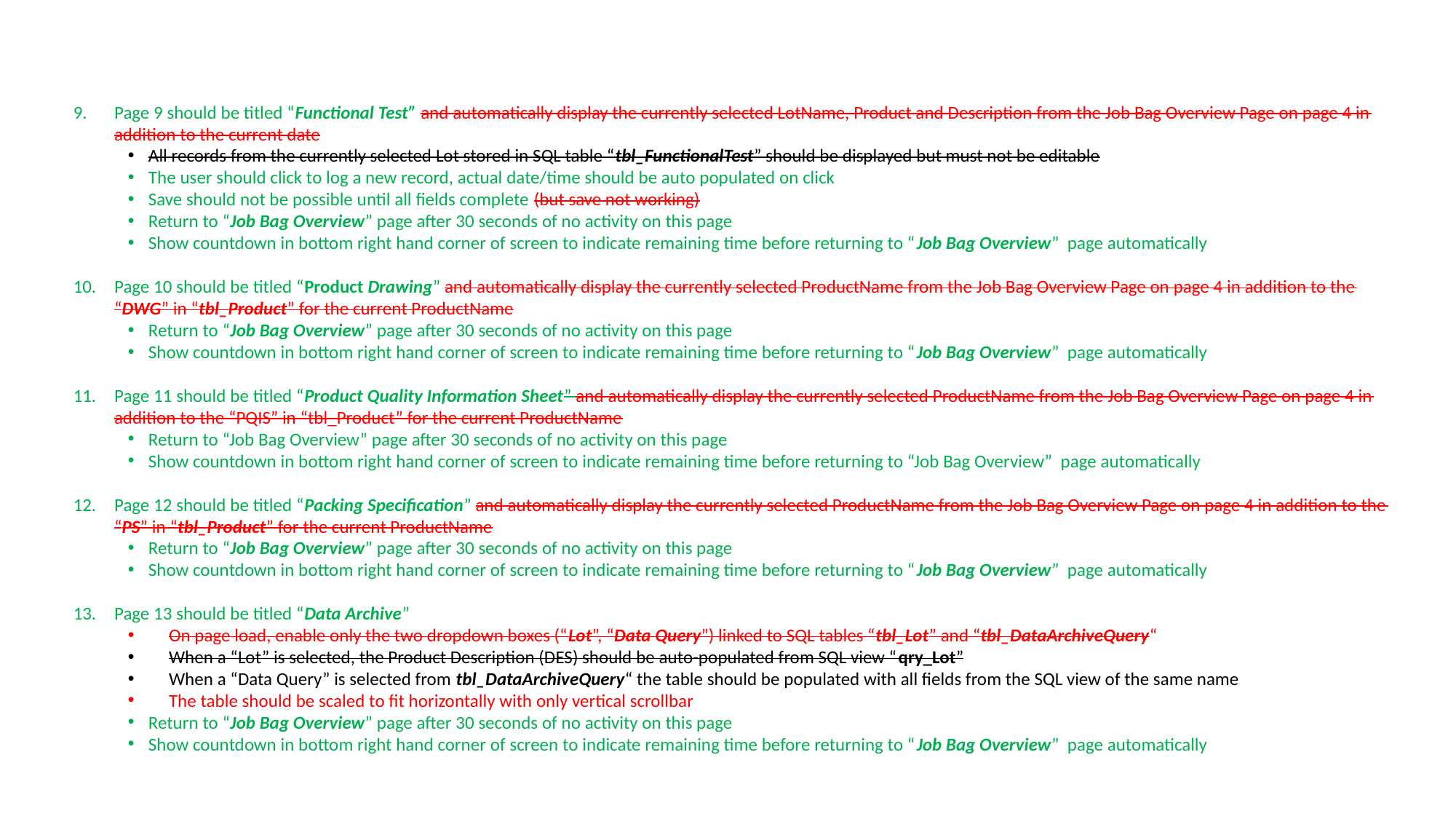

Page 9 should be titled “Functional Test” and automatically display the currently selected LotName, Product and Description from the Job Bag Overview Page on page 4 in addition to the current date
All records from the currently selected Lot stored in SQL table “tbl_FunctionalTest” should be displayed but must not be editable
The user should click to log a new record, actual date/time should be auto populated on click
Save should not be possible until all fields complete (but save not working)
Return to “Job Bag Overview” page after 30 seconds of no activity on this page
Show countdown in bottom right hand corner of screen to indicate remaining time before returning to “Job Bag Overview”  page automatically

Page 10 should be titled “Product Drawing” and automatically display the currently selected ProductName from the Job Bag Overview Page on page 4 in addition to the “DWG” in “tbl_Product” for the current ProductName
Return to “Job Bag Overview” page after 30 seconds of no activity on this page
Show countdown in bottom right hand corner of screen to indicate remaining time before returning to “Job Bag Overview”  page automatically

Page 11 should be titled “Product Quality Information Sheet” and automatically display the currently selected ProductName from the Job Bag Overview Page on page 4 in addition to the “PQIS” in “tbl_Product” for the current ProductName
Return to “Job Bag Overview” page after 30 seconds of no activity on this page
Show countdown in bottom right hand corner of screen to indicate remaining time before returning to “Job Bag Overview”  page automatically

Page 12 should be titled “Packing Specification” and automatically display the currently selected ProductName from the Job Bag Overview Page on page 4 in addition to the “PS” in “tbl_Product” for the current ProductName
Return to “Job Bag Overview” page after 30 seconds of no activity on this page
Show countdown in bottom right hand corner of screen to indicate remaining time before returning to “Job Bag Overview”  page automatically

Page 13 should be titled “Data Archive”
On page load, enable only the two dropdown boxes (“Lot”, “Data Query”) linked to SQL tables “tbl_Lot” and “tbl_DataArchiveQuery“
When a “Lot” is selected, the Product Description (DES) should be auto-populated from SQL view “qry_Lot”
When a “Data Query” is selected from tbl_DataArchiveQuery“ the table should be populated with all fields from the SQL view of the same name
The table should be scaled to fit horizontally with only vertical scrollbar
Return to “Job Bag Overview” page after 30 seconds of no activity on this page
Show countdown in bottom right hand corner of screen to indicate remaining time before returning to “Job Bag Overview”  page automatically